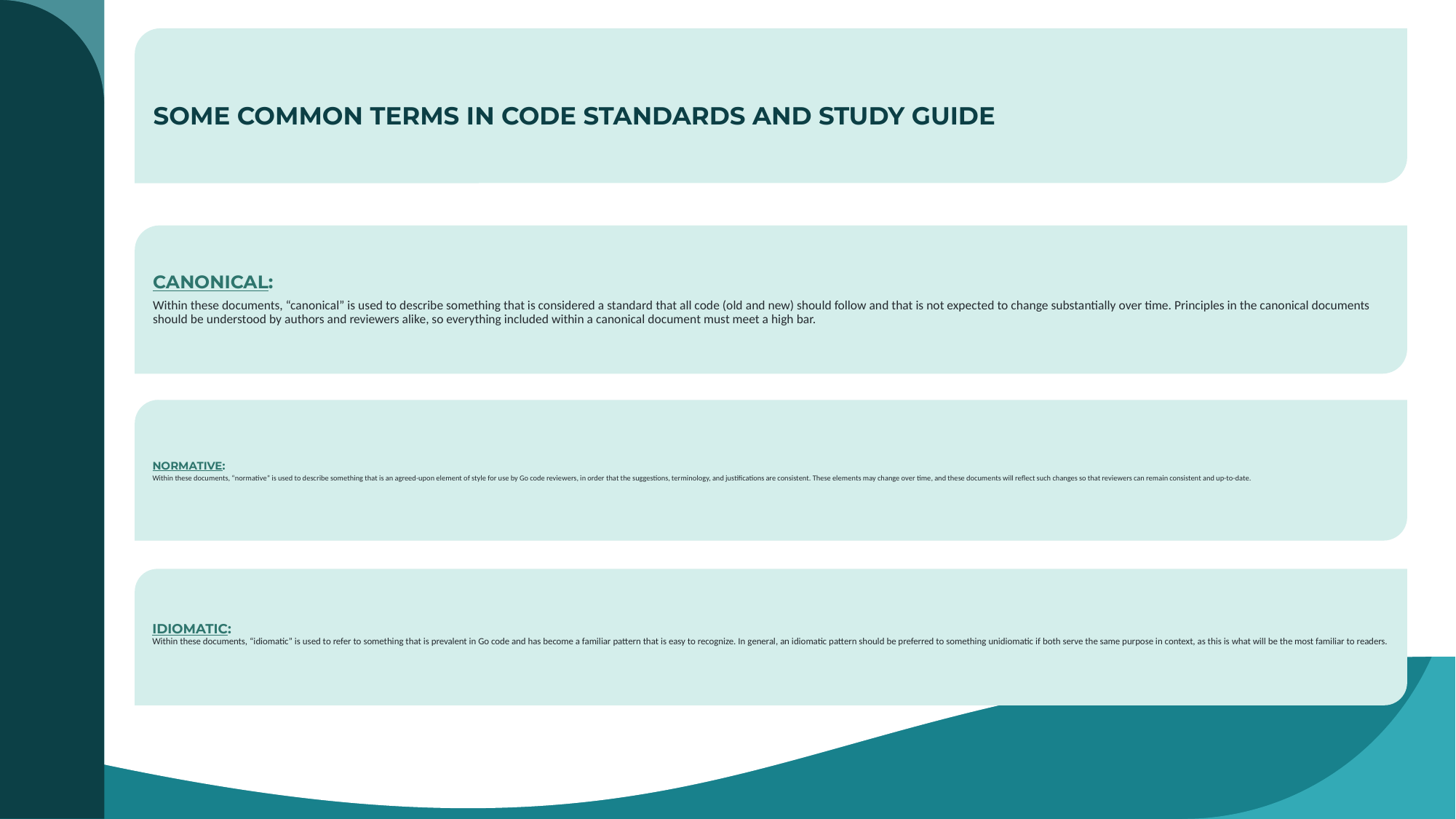

g

SOME COMMON TERMS IN CODE STANDARDS AND STUDY GUIDE

CANONICAL:

Within these documents, “canonical” is used to describe something that is considered a standard that all code (old and new) should follow and that is not expected to change substantially over time. Principles in the canonical documents should be understood by authors and reviewers alike, so everything included within a canonical document must meet a high bar.

NORMATIVE:
Within these documents, “normative” is used to describe something that is an agreed-upon element of style for use by Go code reviewers, in order that the suggestions, terminology, and justifications are consistent. These elements may change over time, and these documents will reflect such changes so that reviewers can remain consistent and up-to-date.

IDIOMATIC:
Within these documents, “idiomatic” is used to refer to something that is prevalent in Go code and has become a familiar pattern that is easy to recognize. In general, an idiomatic pattern should be preferred to something unidiomatic if both serve the same purpose in context, as this is what will be the most familiar to readers.